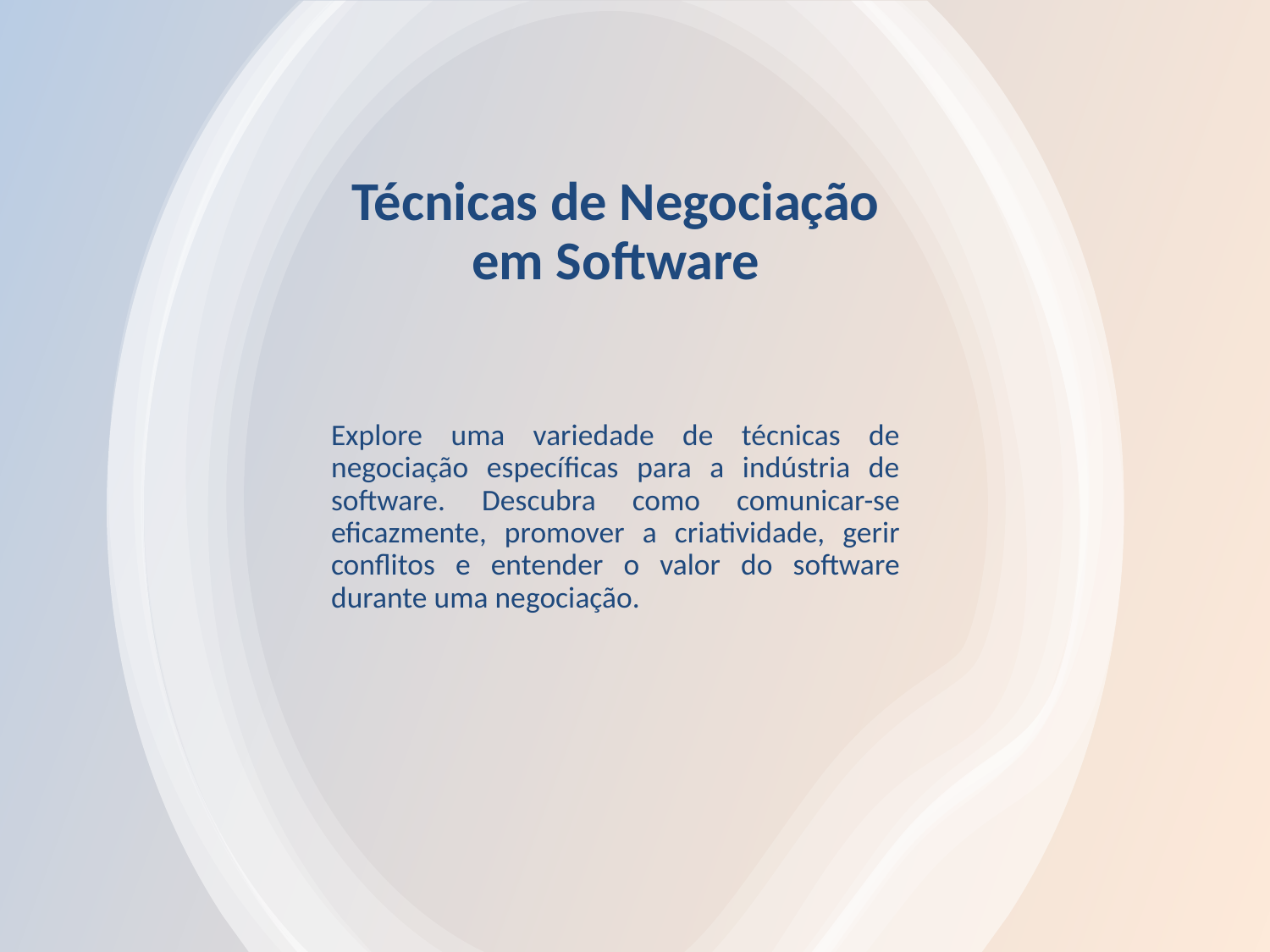

# Técnicas de Negociação em Software
Explore uma variedade de técnicas de negociação específicas para a indústria de software. Descubra como comunicar-se eficazmente, promover a criatividade, gerir conflitos e entender o valor do software durante uma negociação.